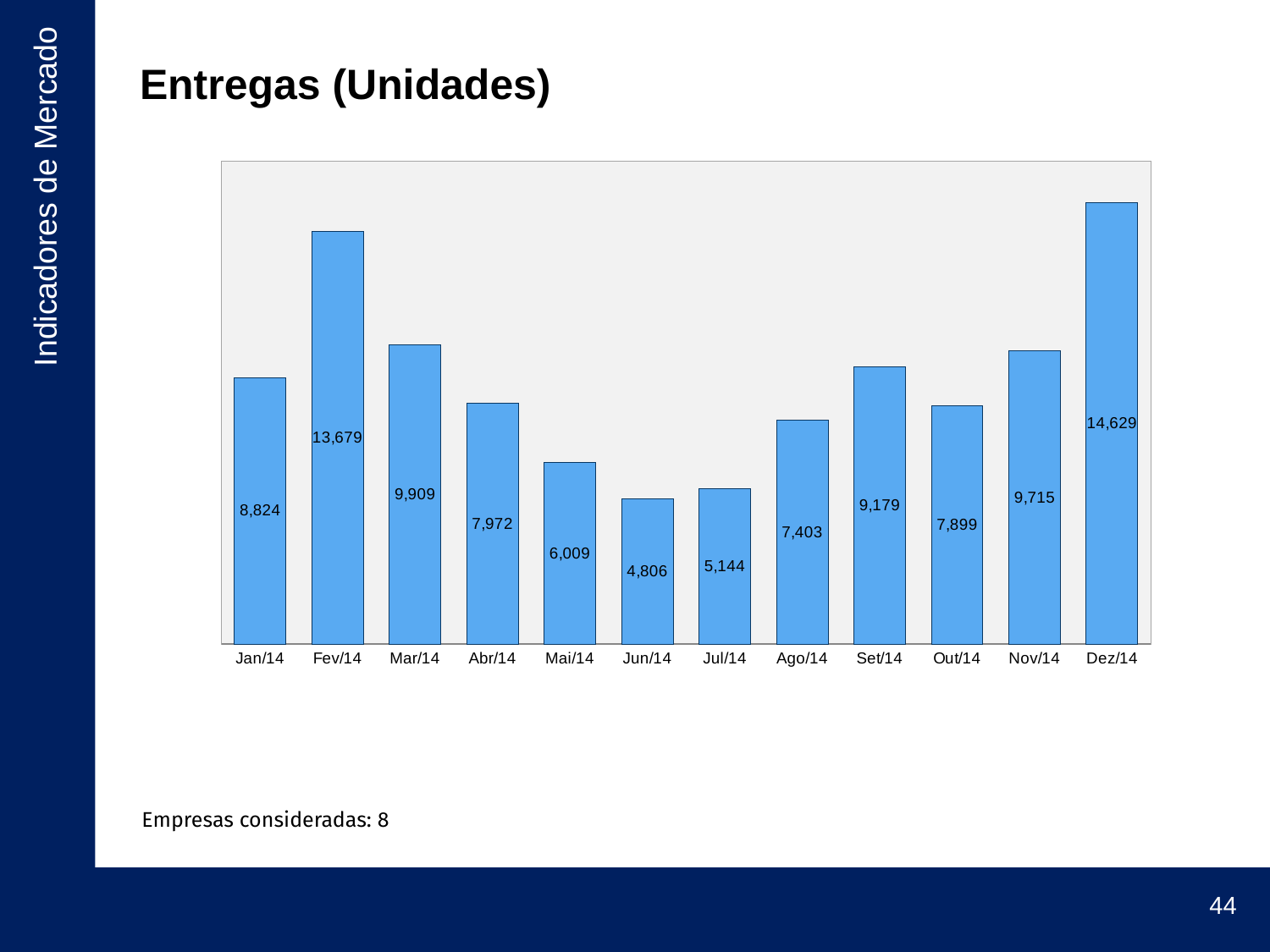

# Entregas (Unidades)

### Chart

| Category | Residencial |  |
|---|---|---|
| Jan/14 | 8824.0 | None |
| Fev/14 | 13679.0 | None |
| Mar/14 | 9909.0 | None |
| Abr/14 | 7972.0 | None |
| Mai/14 | 6009.0 | None |
| Jun/14 | 4806.0 | None |
| Jul/14 | 5144.0 | None |
| Ago/14 | 7403.0 | None |
| Set/14 | 9179.0 | None |
| Out/14 | 7899.0 | None |
| Nov/14 | 9715.0 | None |
| Dez/14 | 14629.0 | None |
Empresas consideradas: 8
44